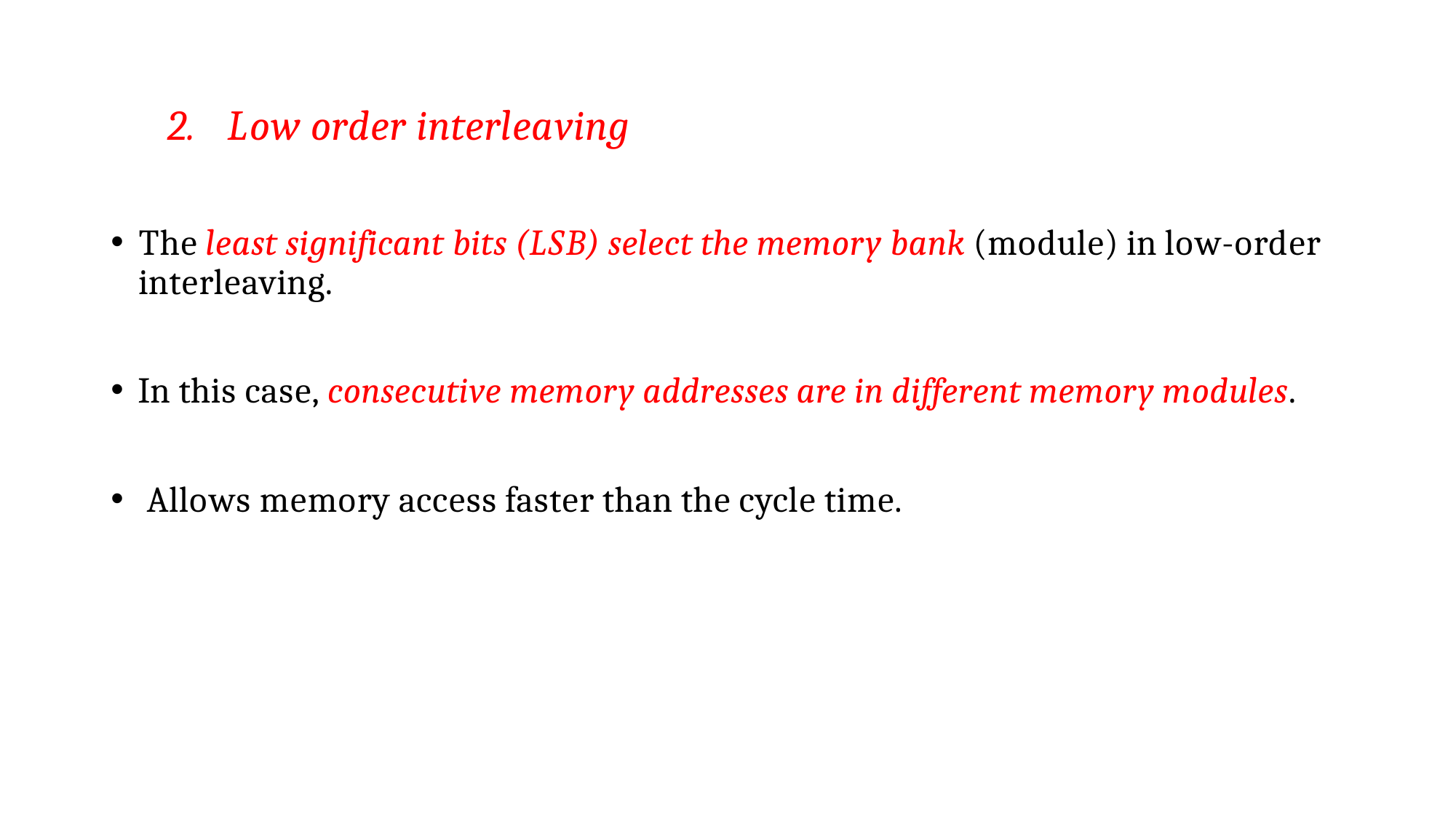

Low order interleaving
The least significant bits (LSB) select the memory bank (module) in low-order interleaving.

In this case, consecutive memory addresses are in different memory modules.

 Allows memory access faster than the cycle time.